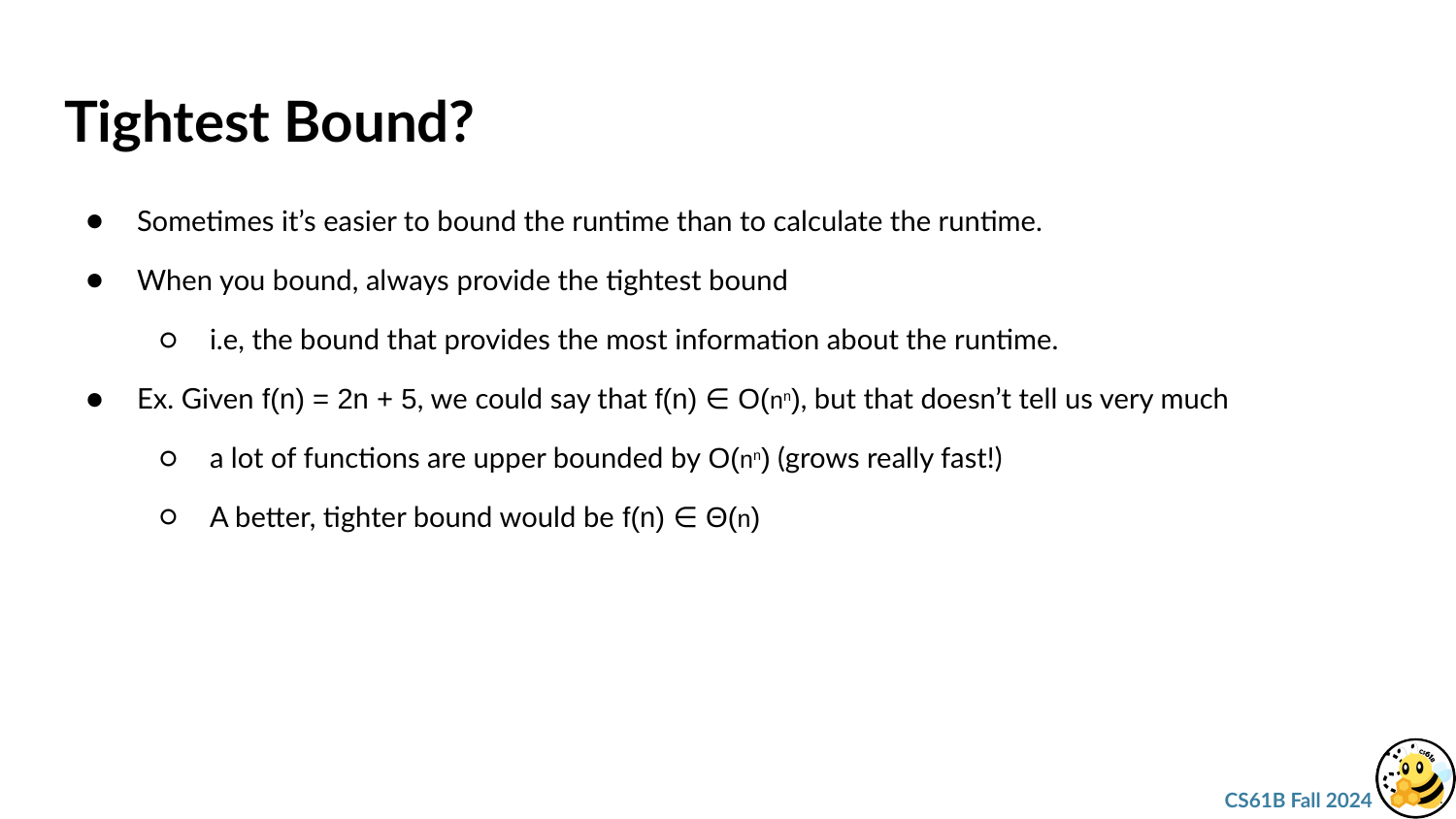

# Tightest Bound?
Sometimes it’s easier to bound the runtime than to calculate the runtime.
When you bound, always provide the tightest bound
i.e, the bound that provides the most information about the runtime.
Ex. Given f(n) = 2n + 5, we could say that f(n) ∈ O(nn), but that doesn’t tell us very much
a lot of functions are upper bounded by O(nn) (grows really fast!)
A better, tighter bound would be f(n) ∈ Θ(n)